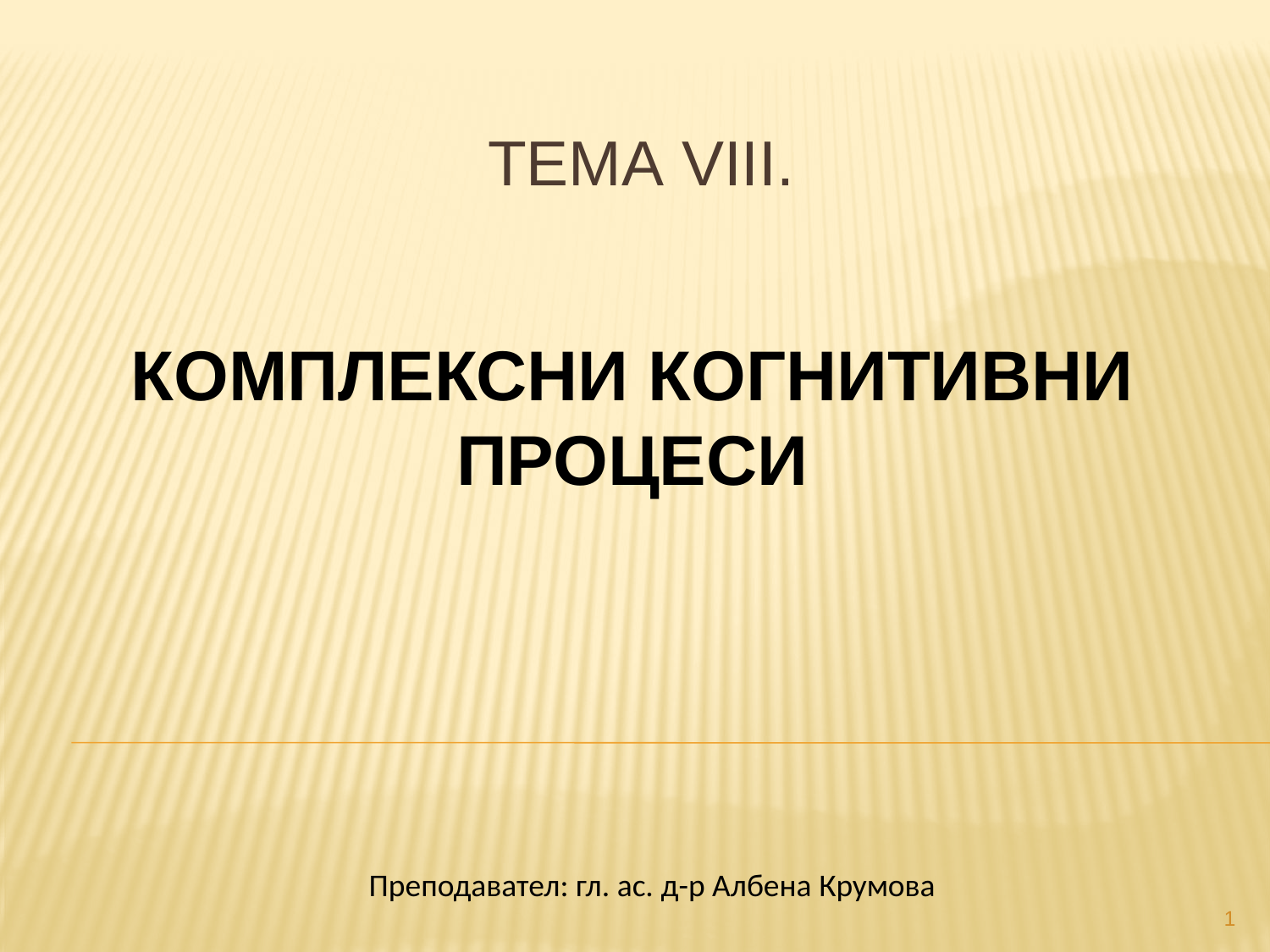

# ТЕМА VIII.
КОМПЛЕКСНИ КОГНИТИВНИ ПРОЦЕСИ
Преподавател: гл. ас. д-р Албена Крумова
1